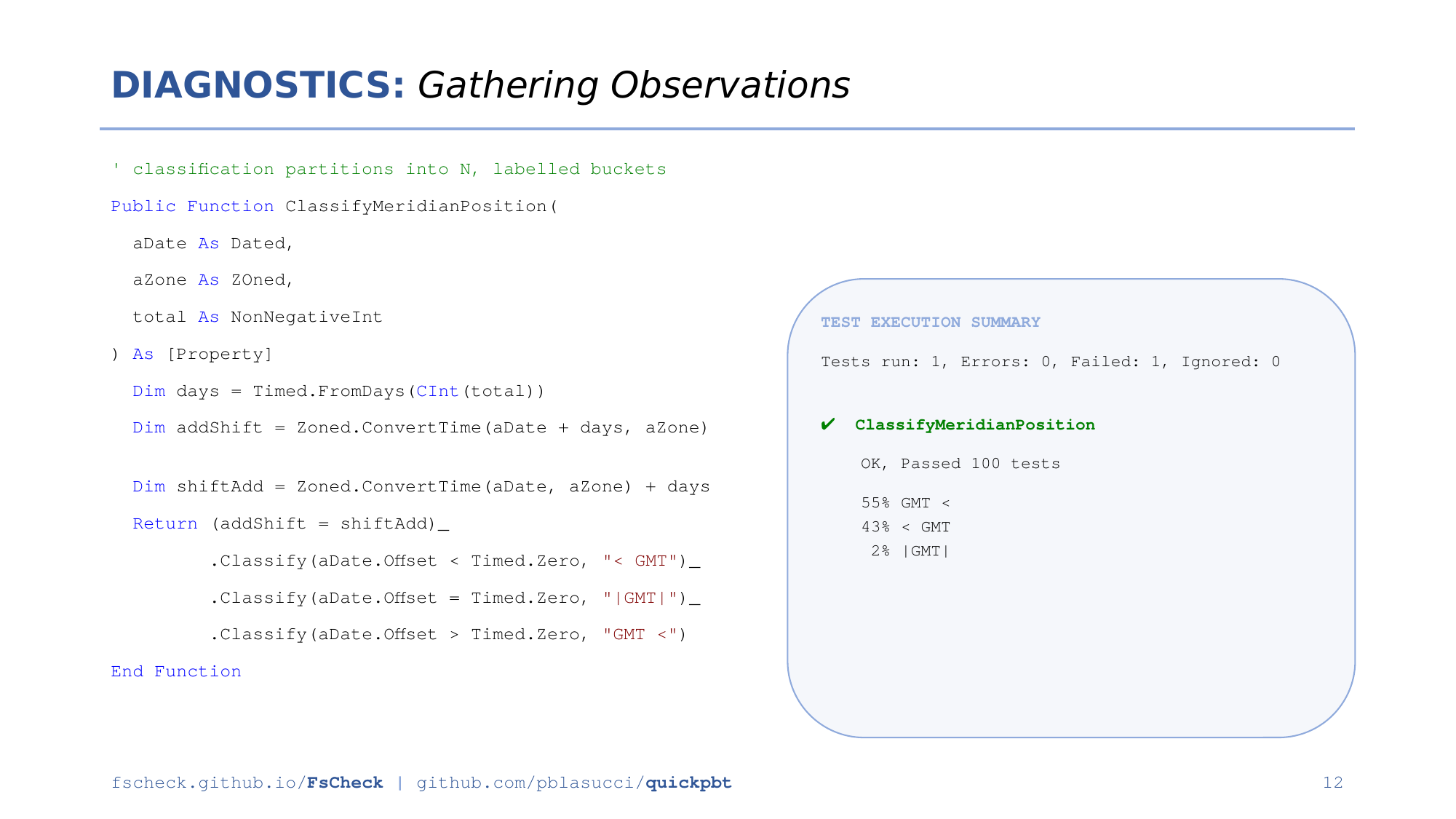

DIAGNOSTICS: Gathering Observations
' classification partitions into N, labelled buckets
Public Function ClassifyMeridianPosition(
  aDate As Dated,
  aZone As ZOned,
  total As NonNegativeInt
) As [Property]
  Dim days = Timed.FromDays(CInt(total))
  Dim addShift = Zoned.ConvertTime(aDate + days, aZone)
  Dim shiftAdd = Zoned.ConvertTime(aDate, aZone) + days
  Return (addShift = shiftAdd)_
         .Classify(aDate.Offset < Timed.Zero, "< GMT")_
         .Classify(aDate.Offset = Timed.Zero, "|GMT|")_
         .Classify(aDate.Offset > Timed.Zero, "GMT <")
End Function
TEST EXECUTION SUMMARY
Tests run: 1, Errors: 0, Failed: 1, Ignored: 0
✔  ClassifyMeridianPosition
    OK, Passed 100 tests
    55% GMT <
    43% < GMT
     2% |GMT|
fscheck.github.io/FsCheck | github.com/pblasucci/quickpbt
12